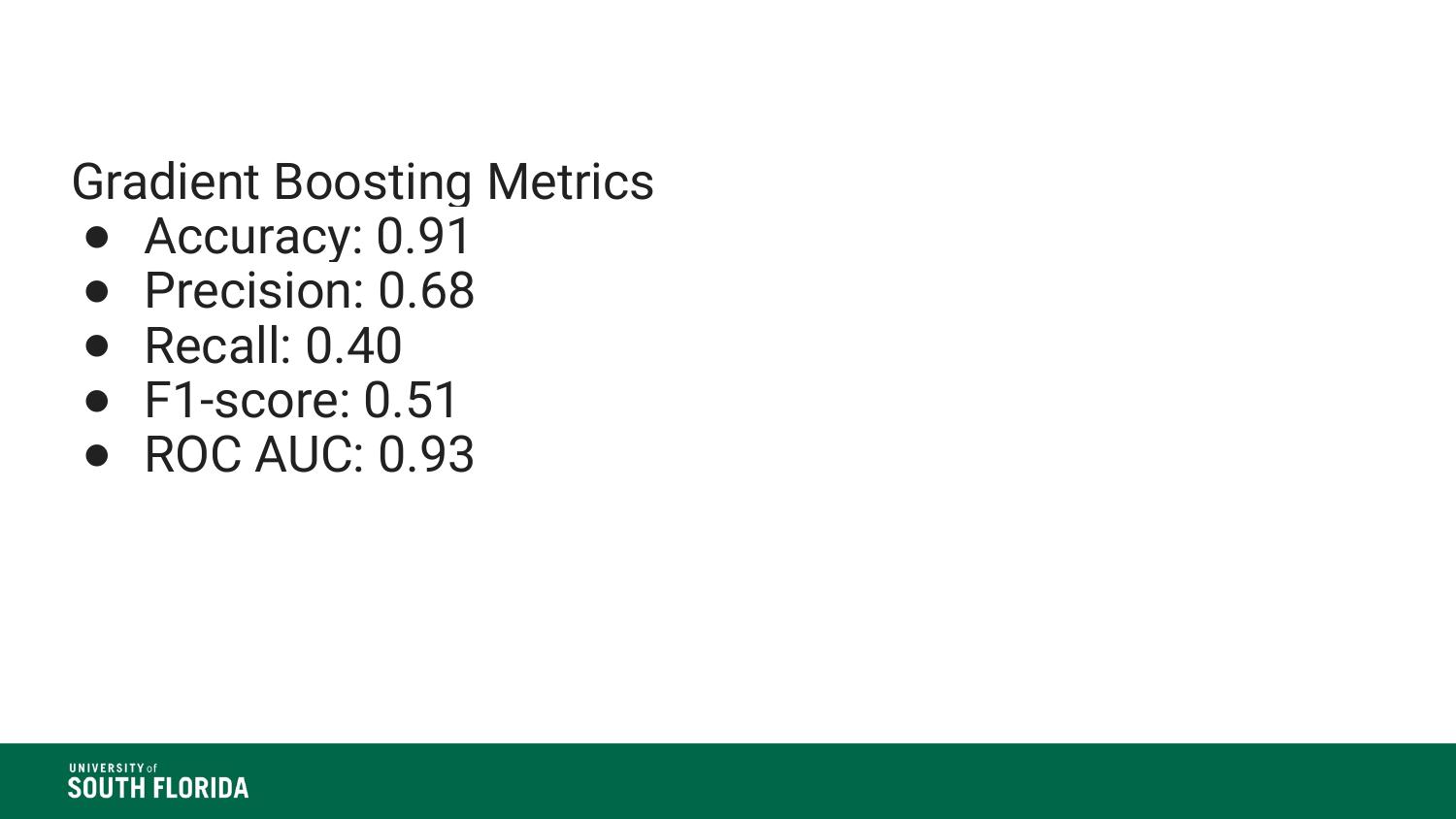

Gradient Boosting Metrics
Accuracy: 0.91
Precision: 0.68
Recall: 0.40
F1-score: 0.51
ROC AUC: 0.93